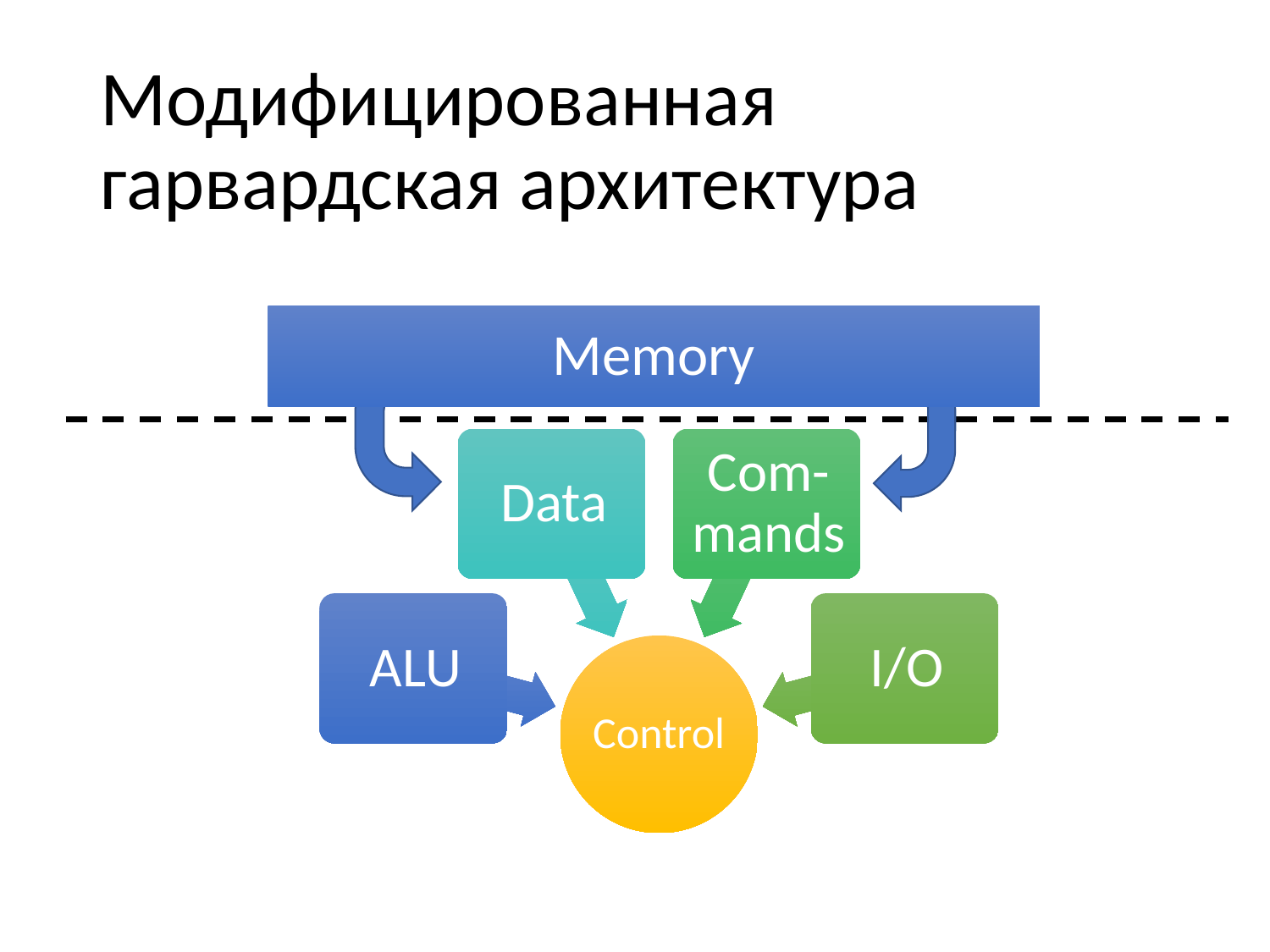

# Модифицированная гарвардская архитектура
Memory

Control
ALU
Data
Com-mands
I/O